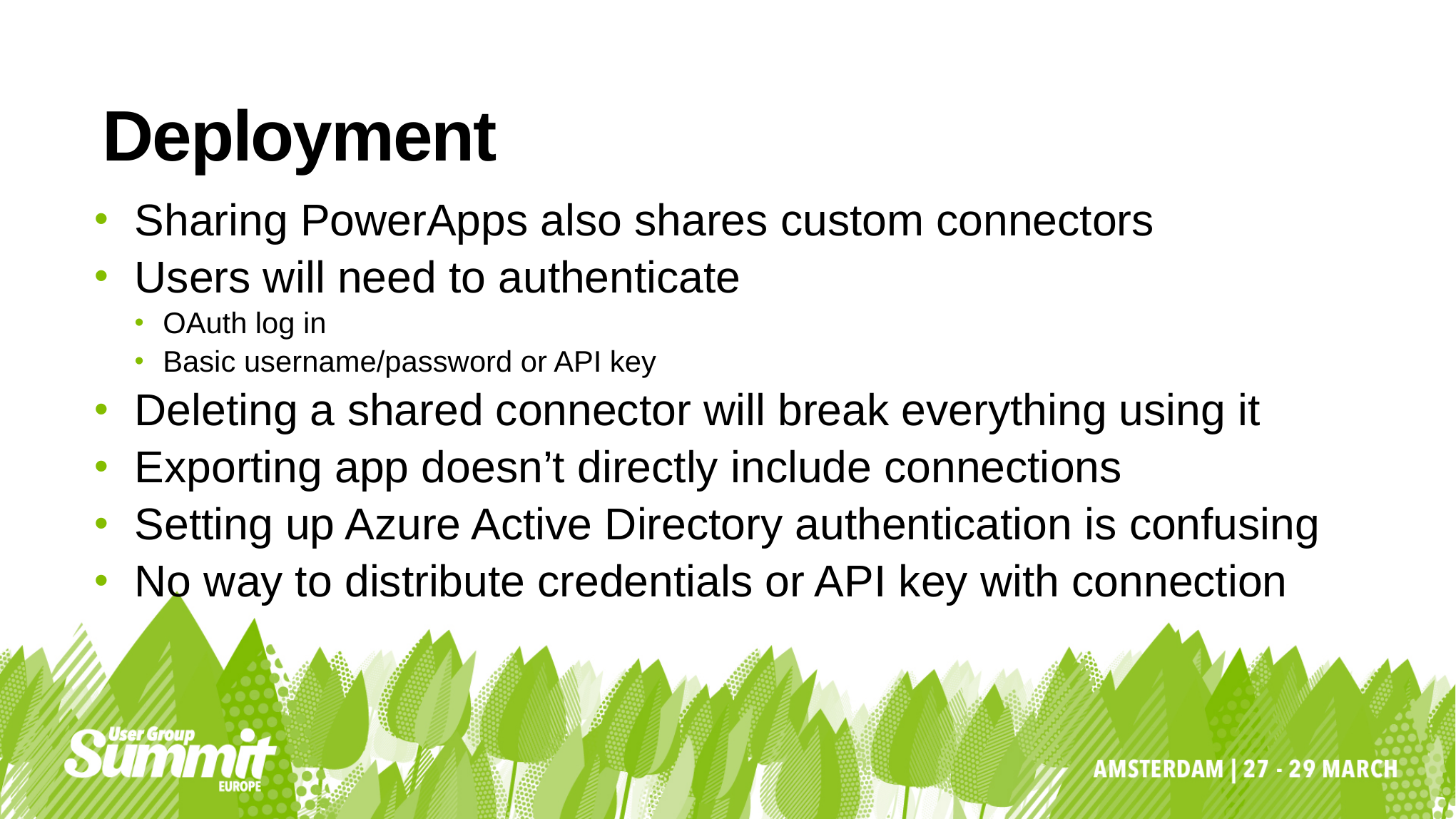

# Deployment
Sharing PowerApps also shares custom connectors
Users will need to authenticate
OAuth log in
Basic username/password or API key
Deleting a shared connector will break everything using it
Exporting app doesn’t directly include connections
Setting up Azure Active Directory authentication is confusing
No way to distribute credentials or API key with connection